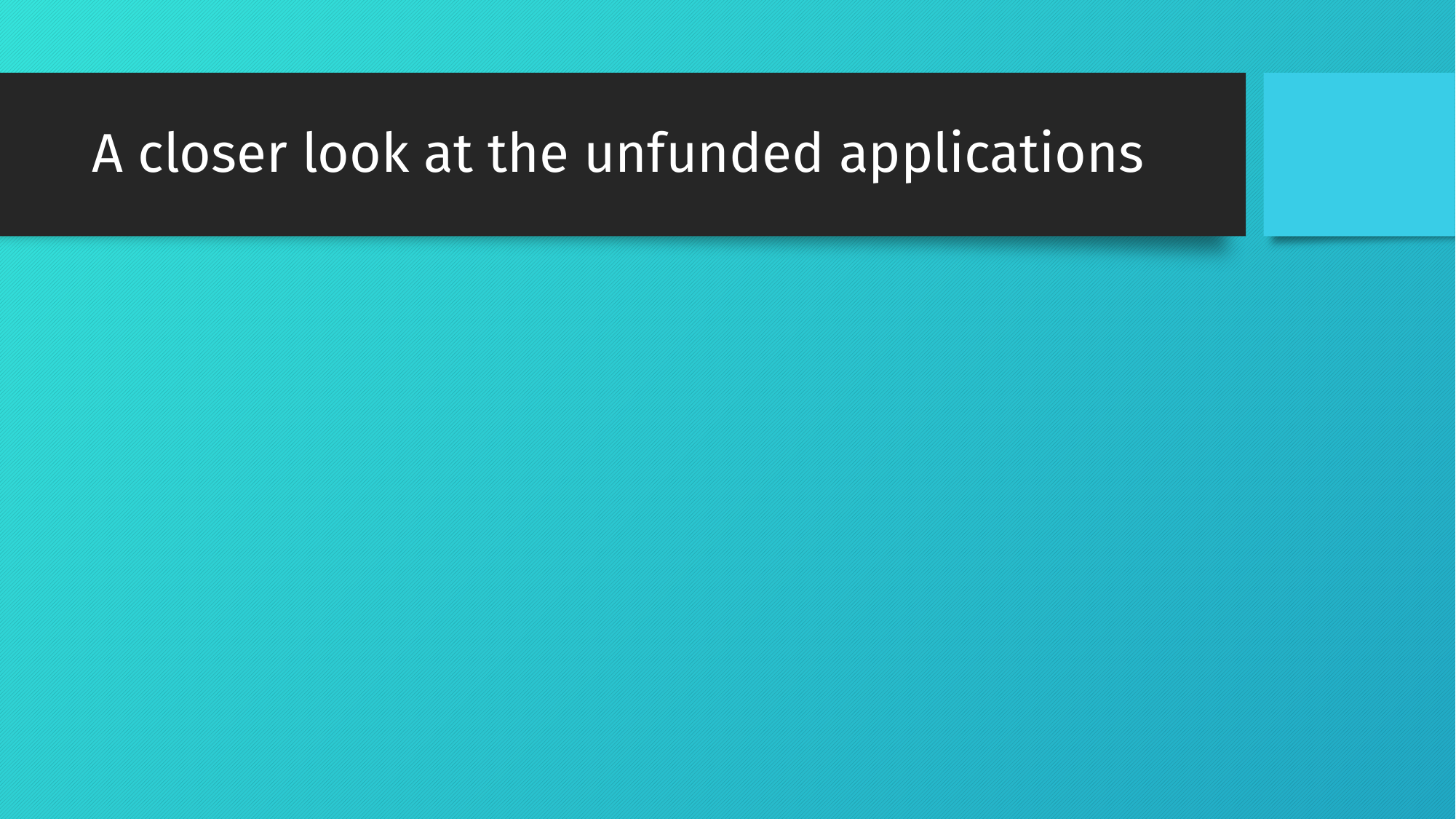

# A closer look at the unfunded applications